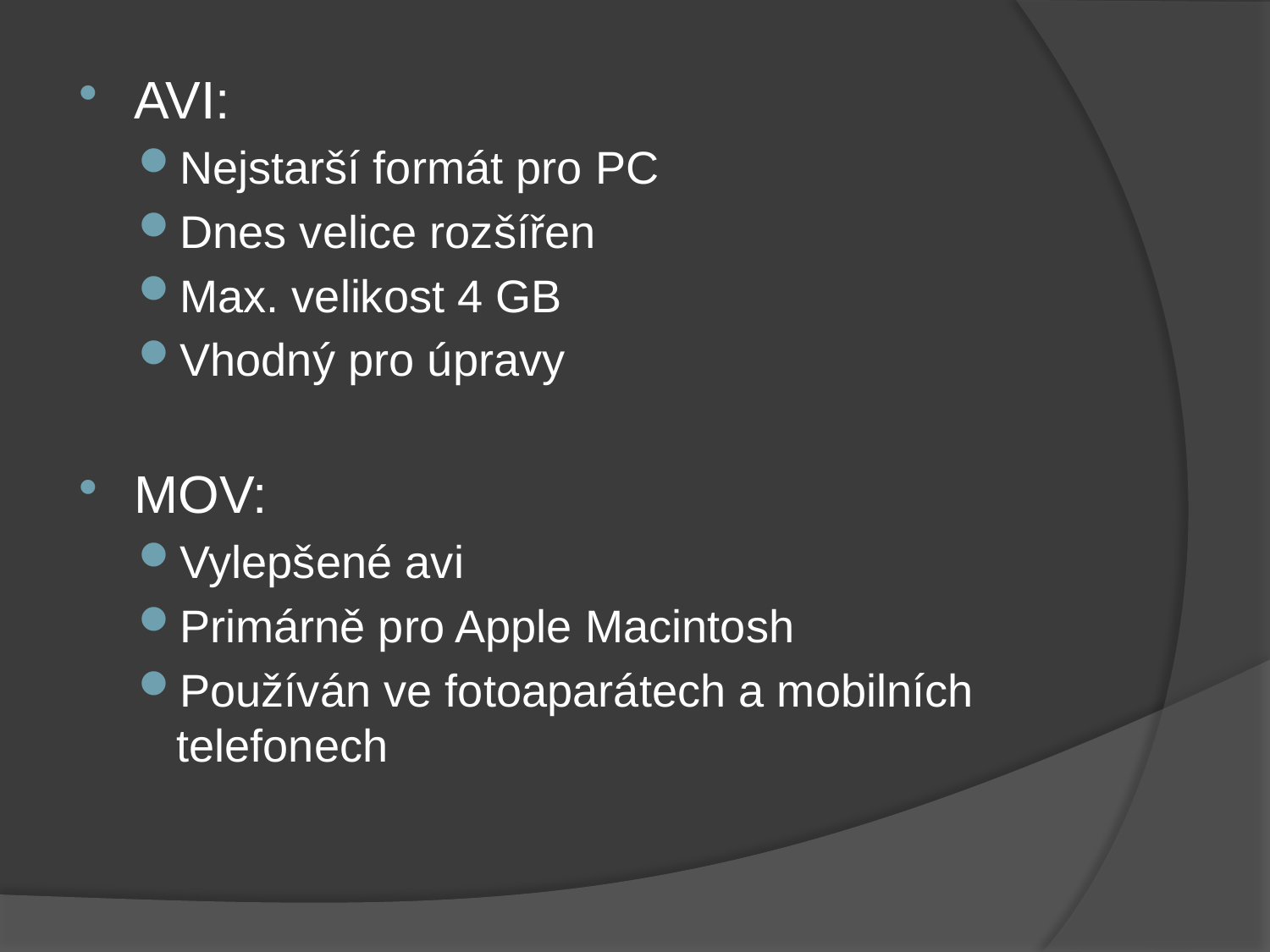

AVI:
Nejstarší formát pro PC
Dnes velice rozšířen
Max. velikost 4 GB
Vhodný pro úpravy

MOV:
Vylepšené avi
Primárně pro Apple Macintosh
Používán ve fotoaparátech a mobilních telefonech